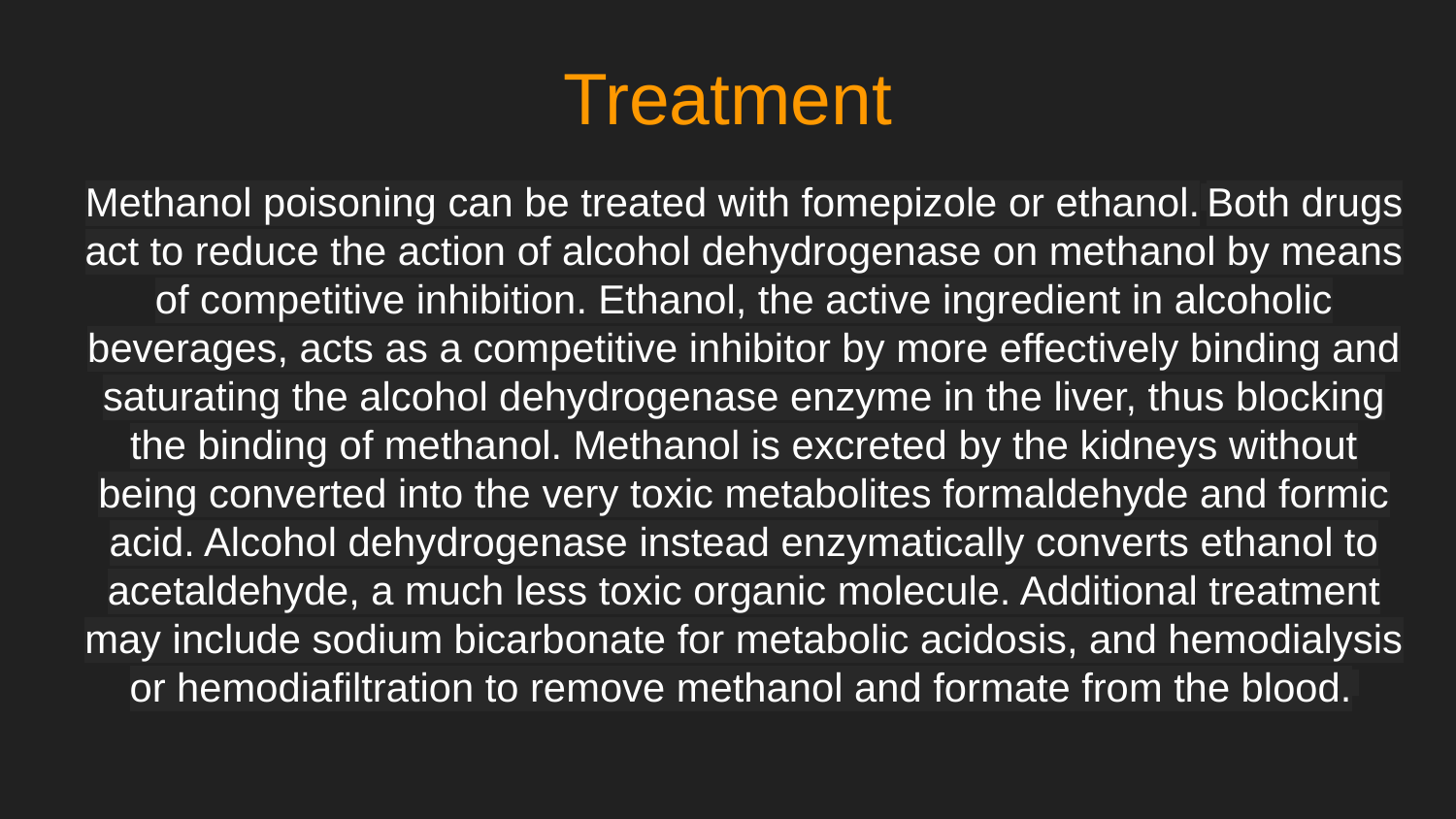

# Treatment
Methanol poisoning can be treated with fomepizole or ethanol. Both drugs act to reduce the action of alcohol dehydrogenase on methanol by means of competitive inhibition. Ethanol, the active ingredient in alcoholic beverages, acts as a competitive inhibitor by more effectively binding and saturating the alcohol dehydrogenase enzyme in the liver, thus blocking the binding of methanol. Methanol is excreted by the kidneys without being converted into the very toxic metabolites formaldehyde and formic acid. Alcohol dehydrogenase instead enzymatically converts ethanol to acetaldehyde, a much less toxic organic molecule. Additional treatment may include sodium bicarbonate for metabolic acidosis, and hemodialysis or hemodiafiltration to remove methanol and formate from the blood.